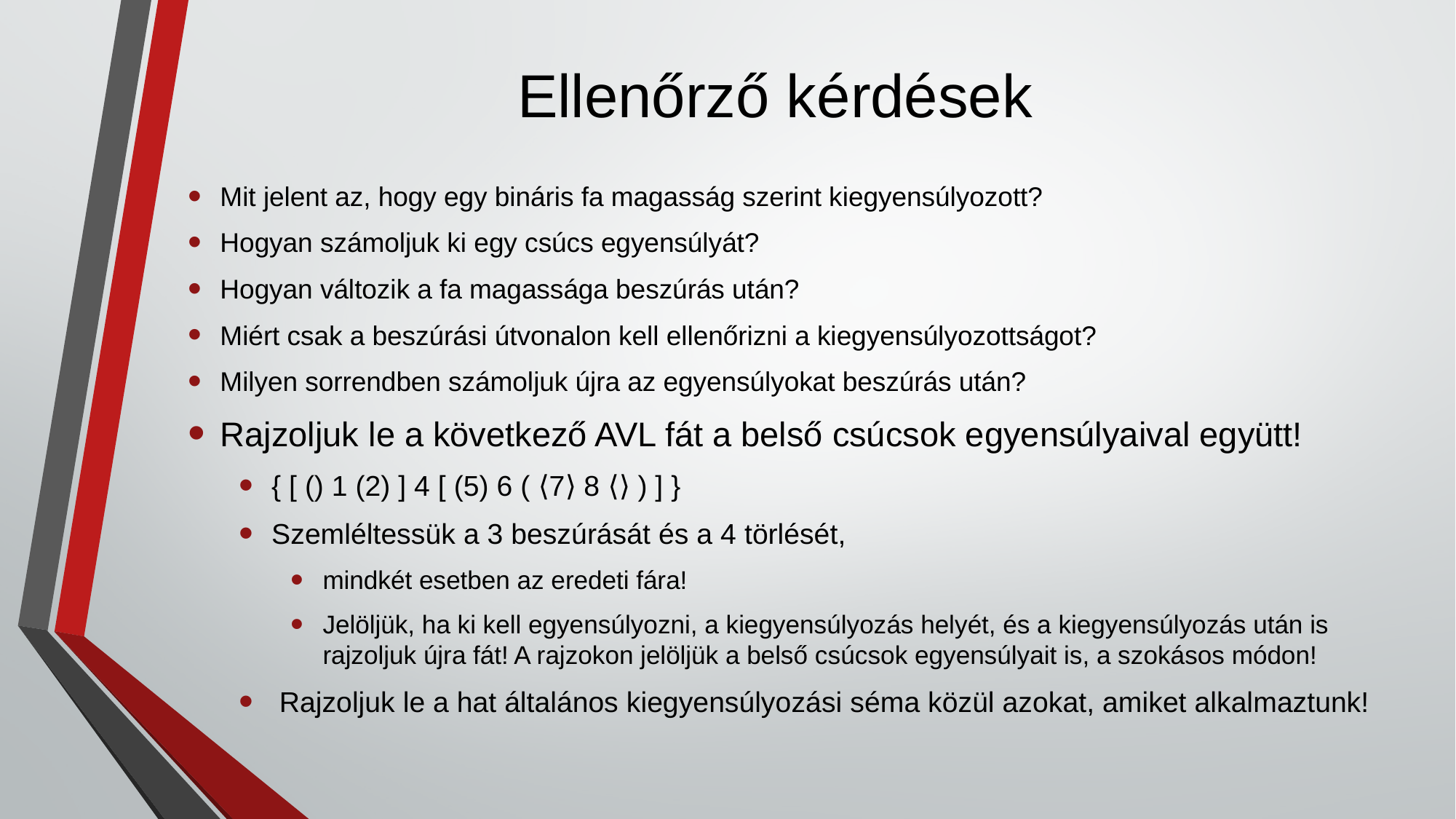

# Ellenőrző kérdések
Mit jelent az, hogy egy bináris fa magasság szerint kiegyensúlyozott?
Hogyan számoljuk ki egy csúcs egyensúlyát?
Hogyan változik a fa magassága beszúrás után?
Miért csak a beszúrási útvonalon kell ellenőrizni a kiegyensúlyozottságot?
Milyen sorrendben számoljuk újra az egyensúlyokat beszúrás után?
Rajzoljuk le a következő AVL fát a belső csúcsok egyensúlyaival együtt!
{ [ () 1 (2) ] 4 [ (5) 6 ( ⟨7⟩ 8 ⟨⟩ ) ] }
Szemléltessük a 3 beszúrását és a 4 törlését,
mindkét esetben az eredeti fára!
Jelöljük, ha ki kell egyensúlyozni, a kiegyensúlyozás helyét, és a kiegyensúlyozás után is rajzoljuk újra fát! A rajzokon jelöljük a belső csúcsok egyensúlyait is, a szokásos módon!
 Rajzoljuk le a hat általános kiegyensúlyozási séma közül azokat, amiket alkalmaztunk!